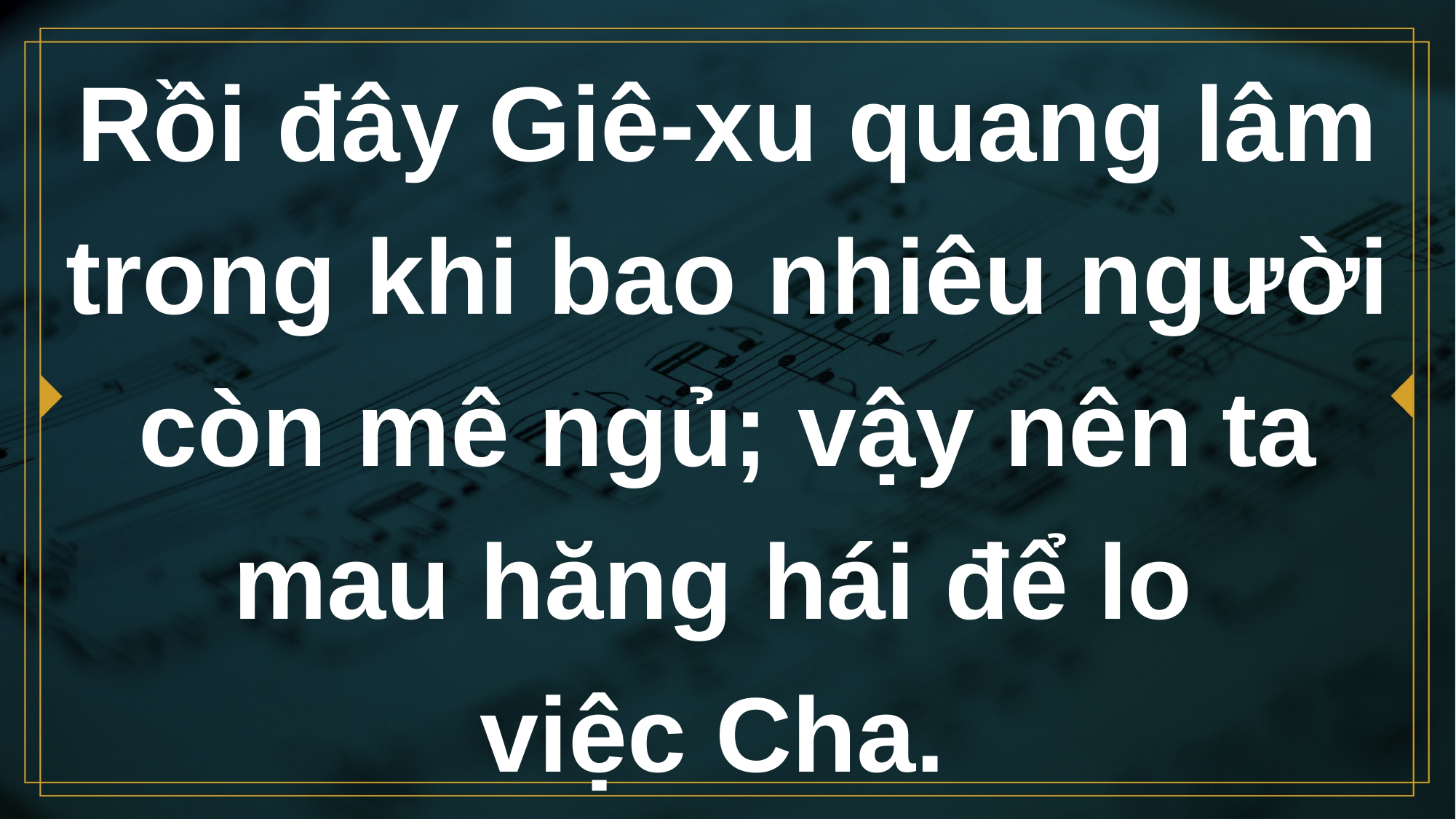

# Rồi đây Giê-xu quang lâm trong khi bao nhiêu người còn mê ngủ; vậy nên ta mau hăng hái để lo việc Cha.